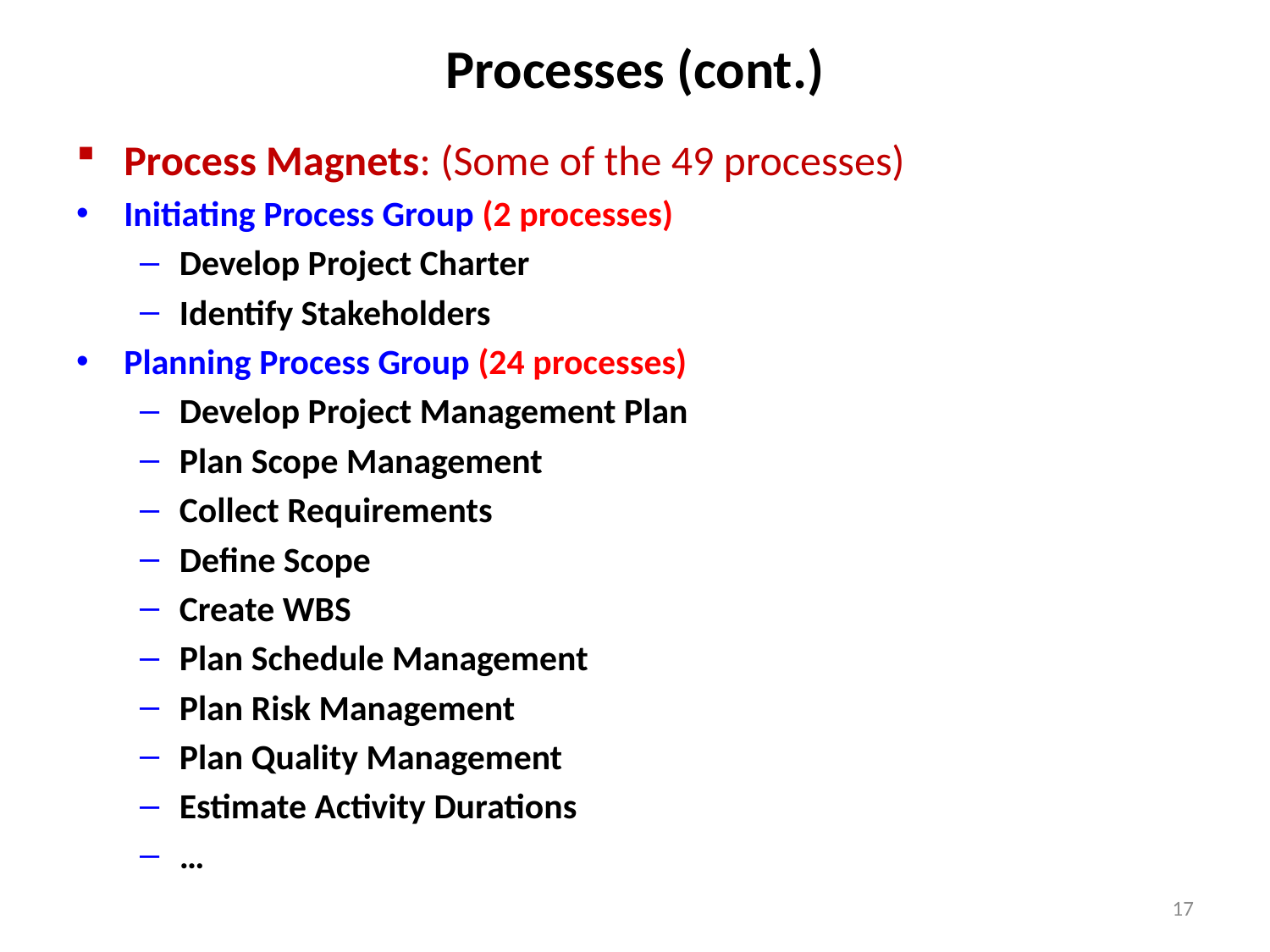

# Processes (cont.)
Process Magnets: (Some of the 49 processes)
Initiating Process Group (2 processes)
Develop Project Charter
Identify Stakeholders
Planning Process Group (24 processes)
Develop Project Management Plan
Plan Scope Management
Collect Requirements
Define Scope
Create WBS
Plan Schedule Management
Plan Risk Management
Plan Quality Management
Estimate Activity Durations
…
17